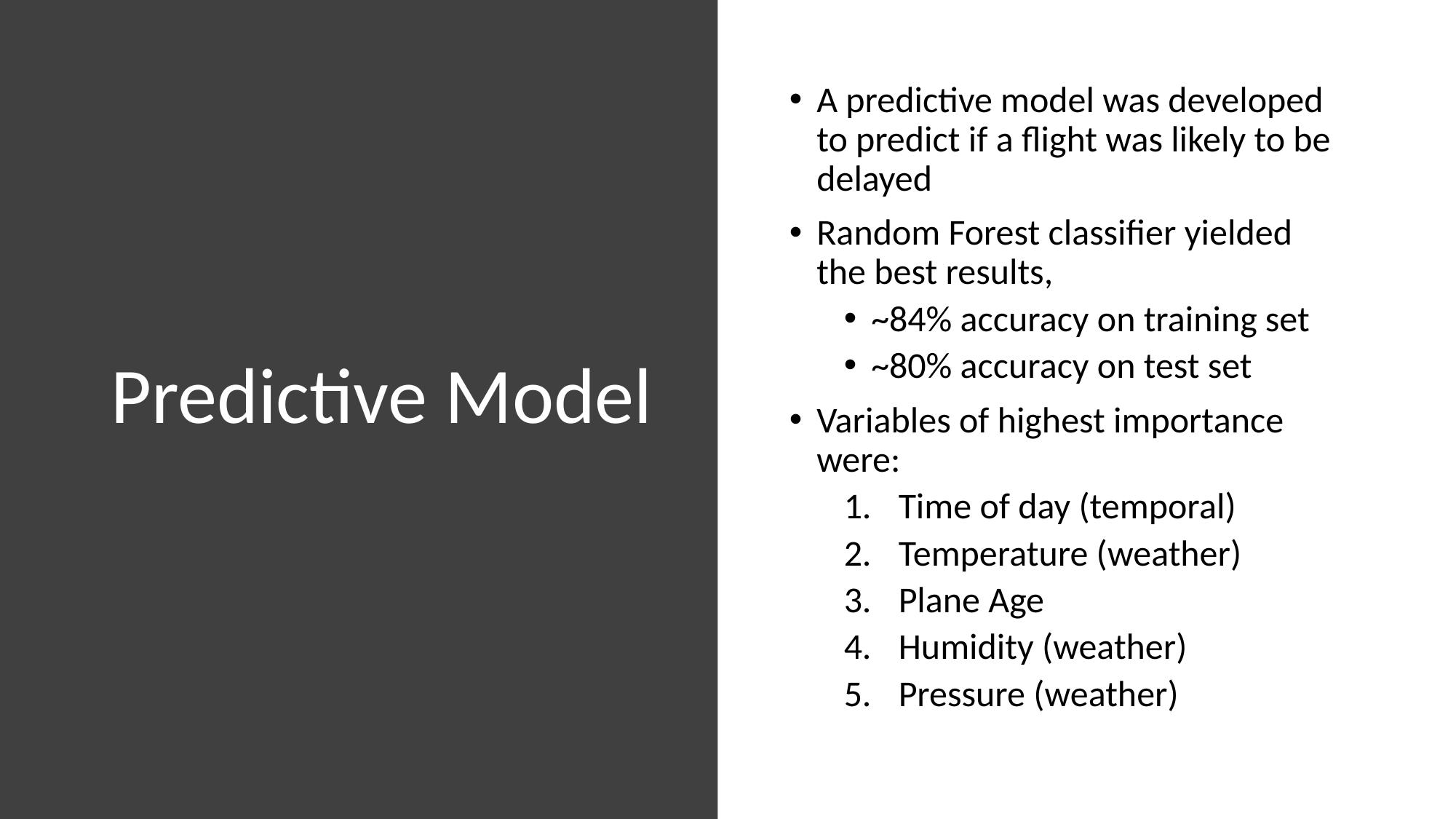

# Predictive Model
A predictive model was developed to predict if a flight was likely to be delayed
Random Forest classifier yielded the best results,
~84% accuracy on training set
~80% accuracy on test set
Variables of highest importance were:
Time of day (temporal)
Temperature (weather)
Plane Age
Humidity (weather)
Pressure (weather)